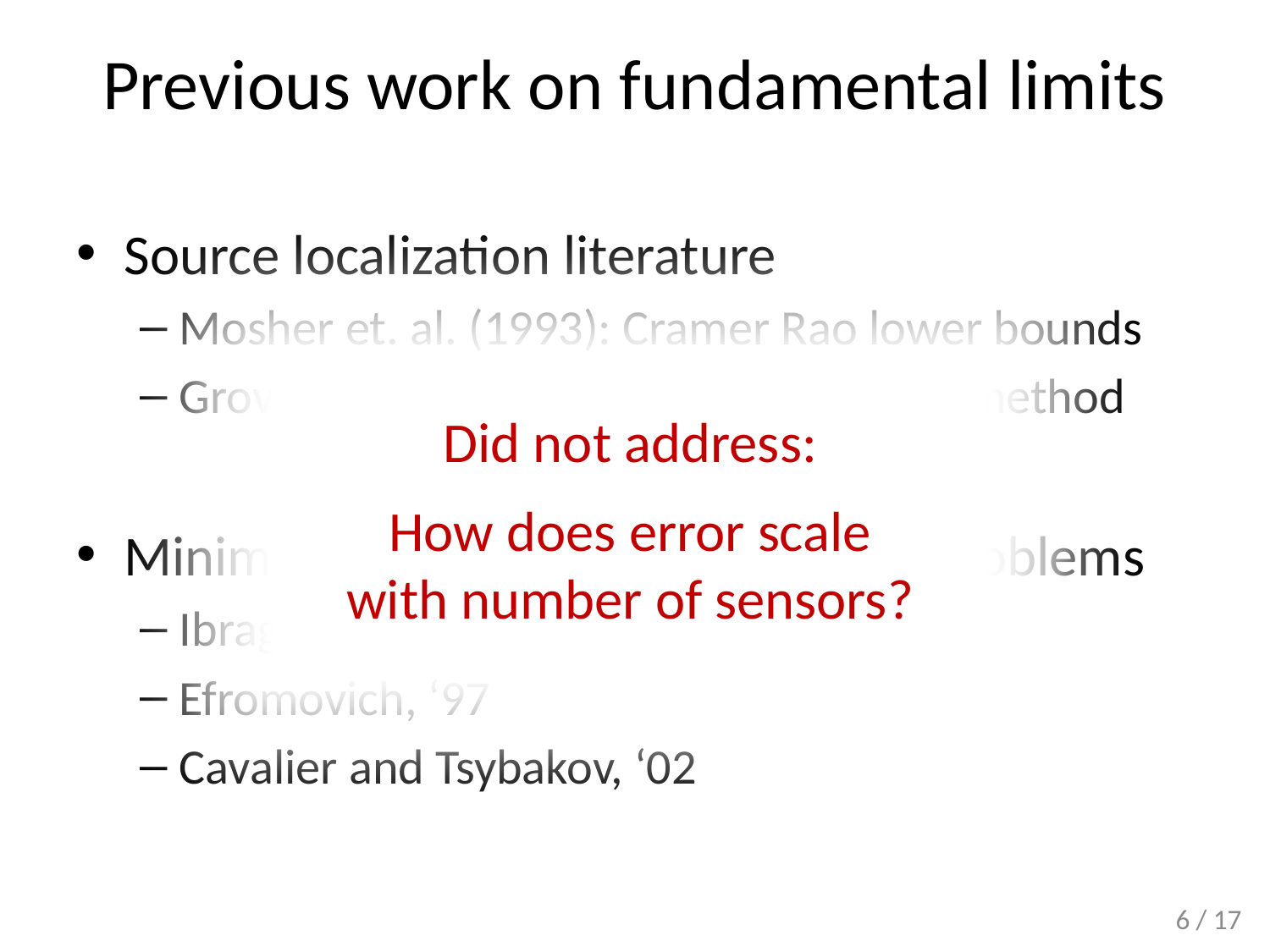

# Previous work on fundamental limits
Did not address:
How does error scale
with number of sensors?
Source localization literature
Mosher et. al. (1993): Cramer Rao lower bounds
Grover (ISIT ‘16): information theoretic method

Minimax bounds for Linear Inverse problems
Ibragimov and Has’minskii, ‘81
Efromovich, ‘97
Cavalier and Tsybakov, ‘02
6